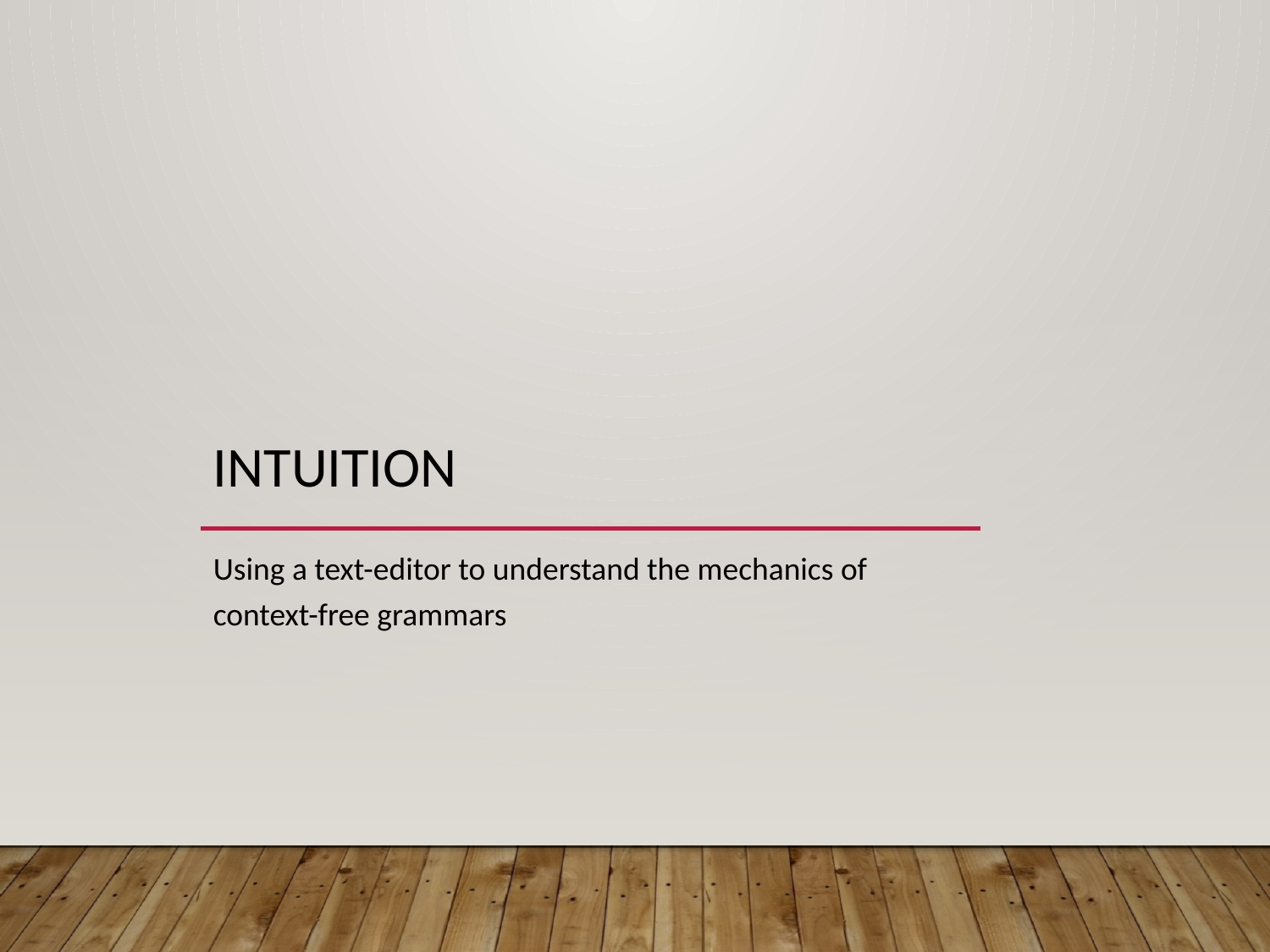

# Intuition
Using a text-editor to understand the mechanics of context-free grammars